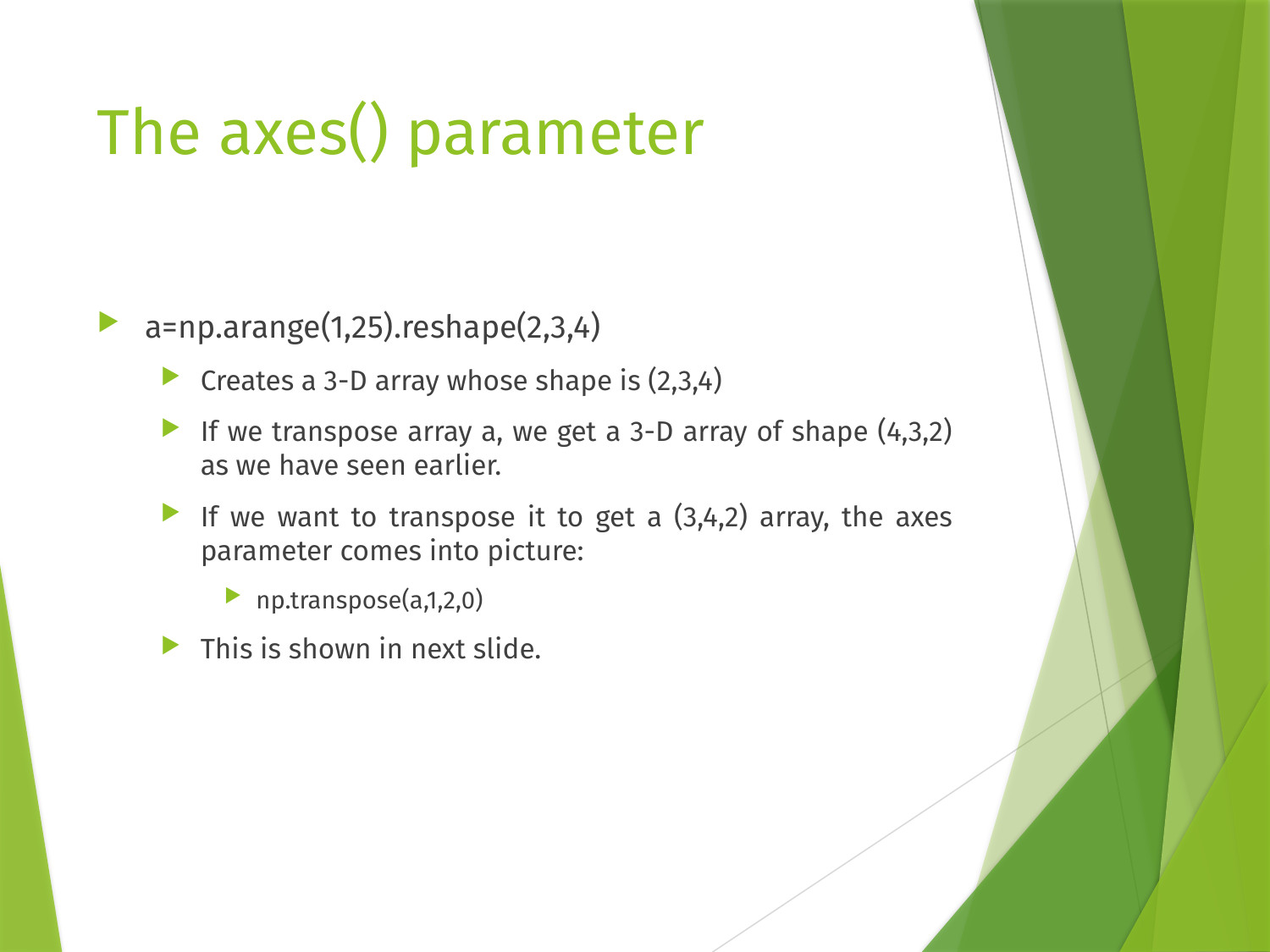

# The axes() parameter
a=np.arange(1,25).reshape(2,3,4)
Creates a 3-D array whose shape is (2,3,4)
If we transpose array a, we get a 3-D array of shape (4,3,2) as we have seen earlier.
If we want to transpose it to get a (3,4,2) array, the axes parameter comes into picture:
np.transpose(a,1,2,0)
This is shown in next slide.